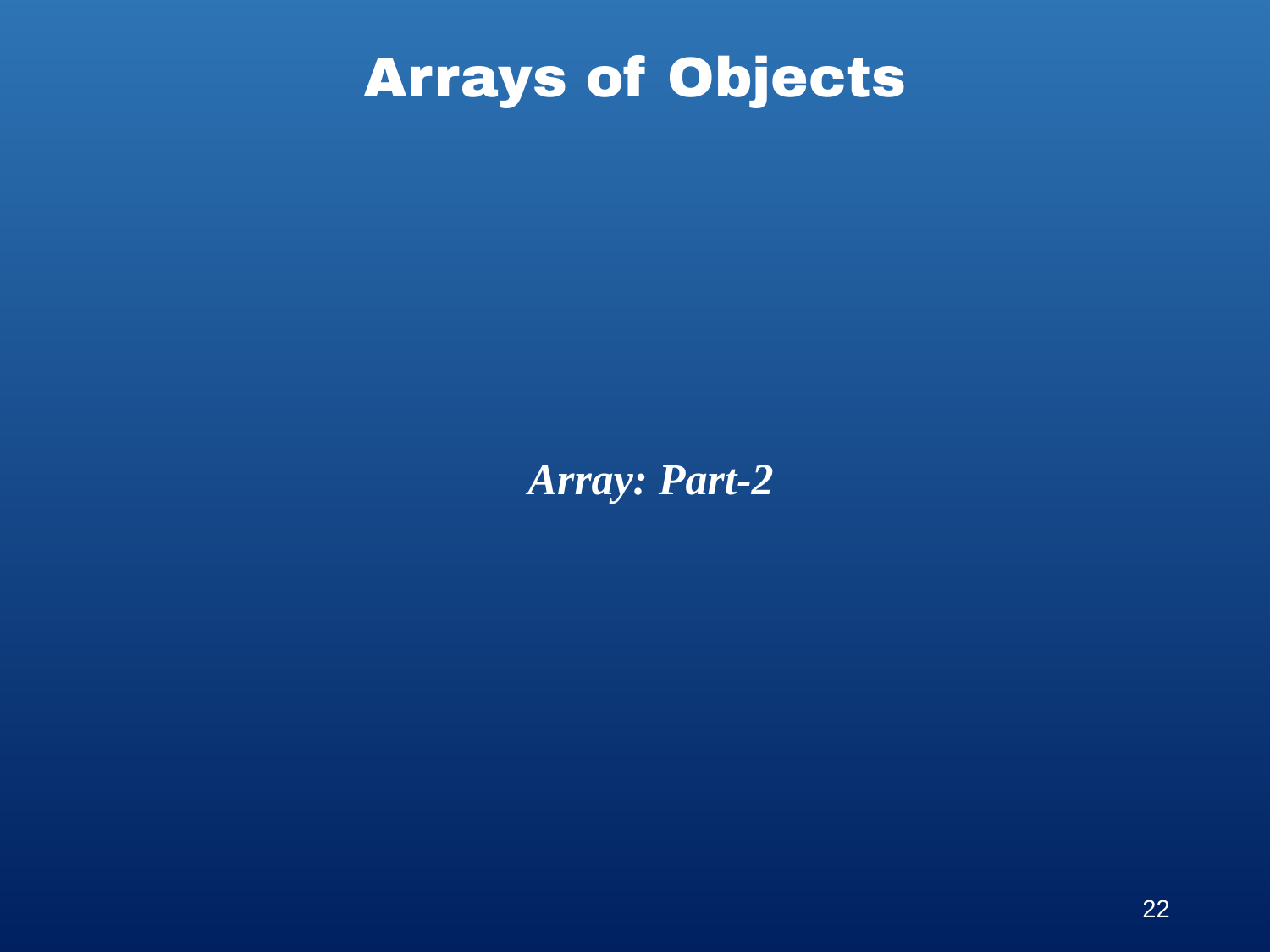

# Arrays of Objects

Array: Part-2
22